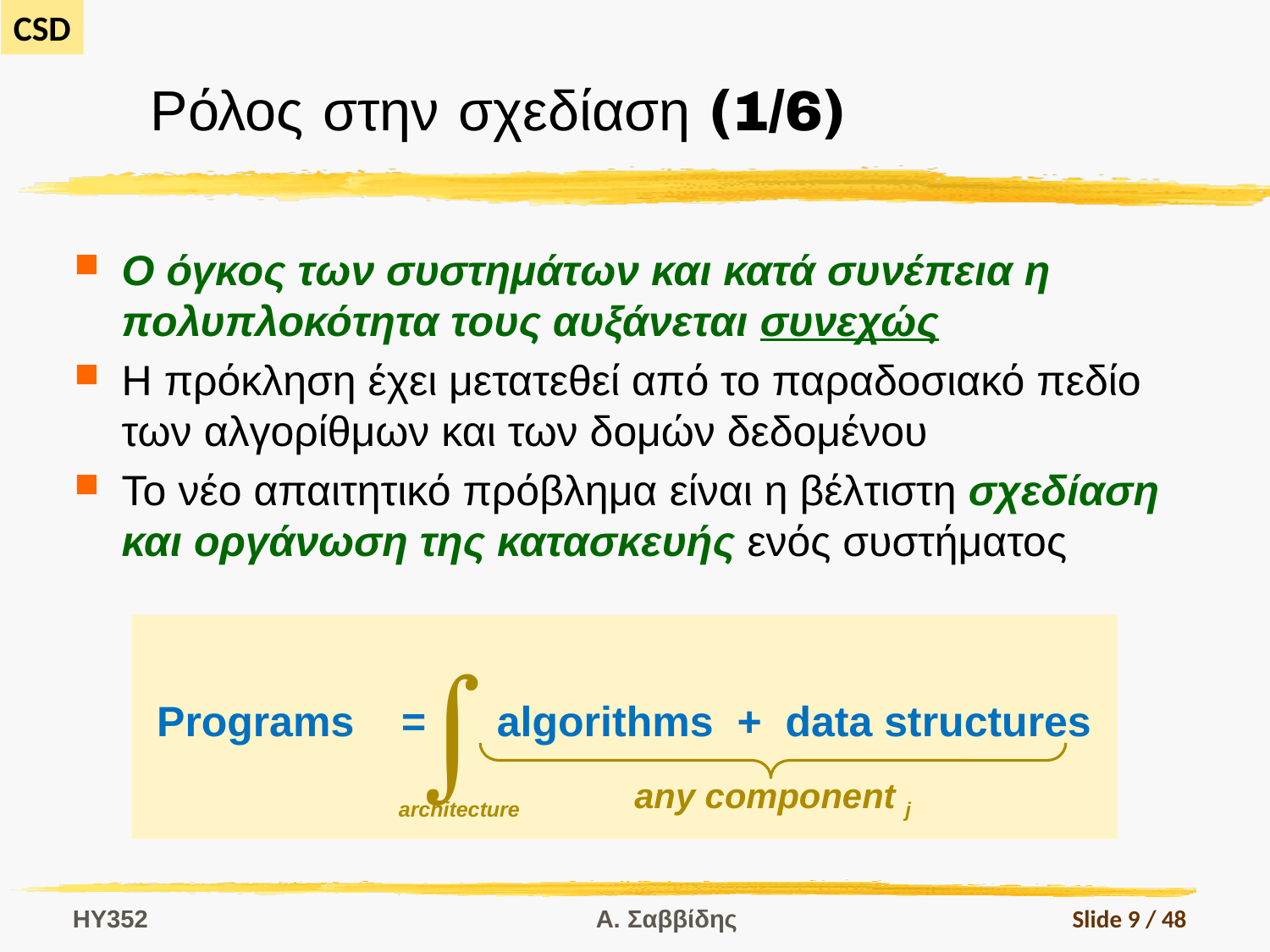

# Ρόλος στην σχεδίαση (1/6)
Ο όγκος των συστημάτων και κατά συνέπεια η πολυπλοκότητα τους αυξάνεται συνεχώς
H πρόκληση έχει μετατεθεί από το παραδοσιακό πεδίο των αλγορίθμων και των δομών δεδομένου
To νέο απαιτητικό πρόβλημα είναι η βέλτιστη σχεδίαση και οργάνωση της κατασκευής ενός συστήματος

∫
architecture
Programs    =      algorithms  +  data structures

any component j
HY352
Α. Σαββίδης
Slide 9 / 48